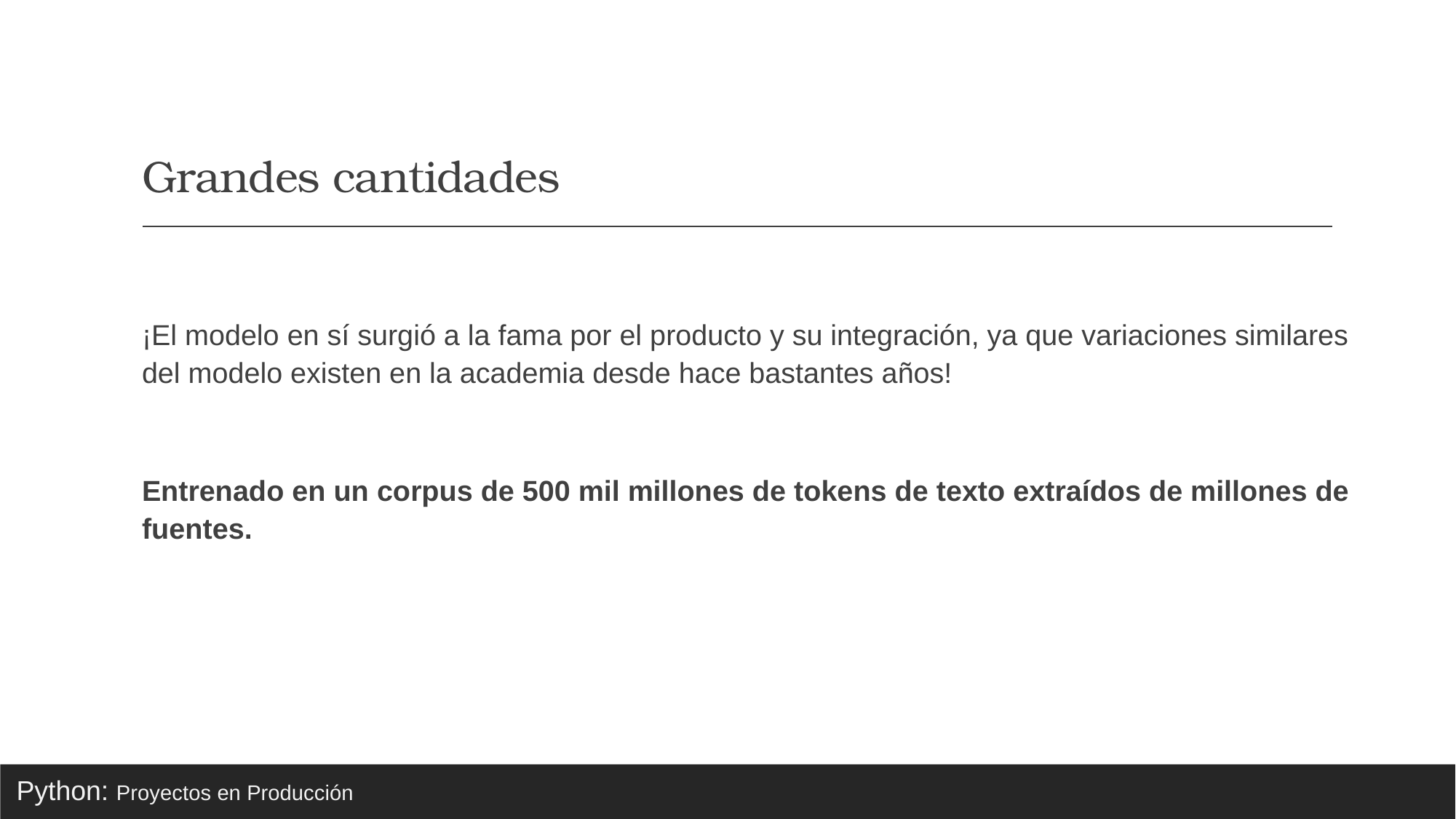

# Grandes cantidades

¡El modelo en sí surgió a la fama por el producto y su integración, ya que variaciones similares del modelo existen en la academia desde hace bastantes años!

Entrenado en un corpus de 500 mil millones de tokens de texto extraídos de millones de fuentes.
Python: Proyectos en Producción